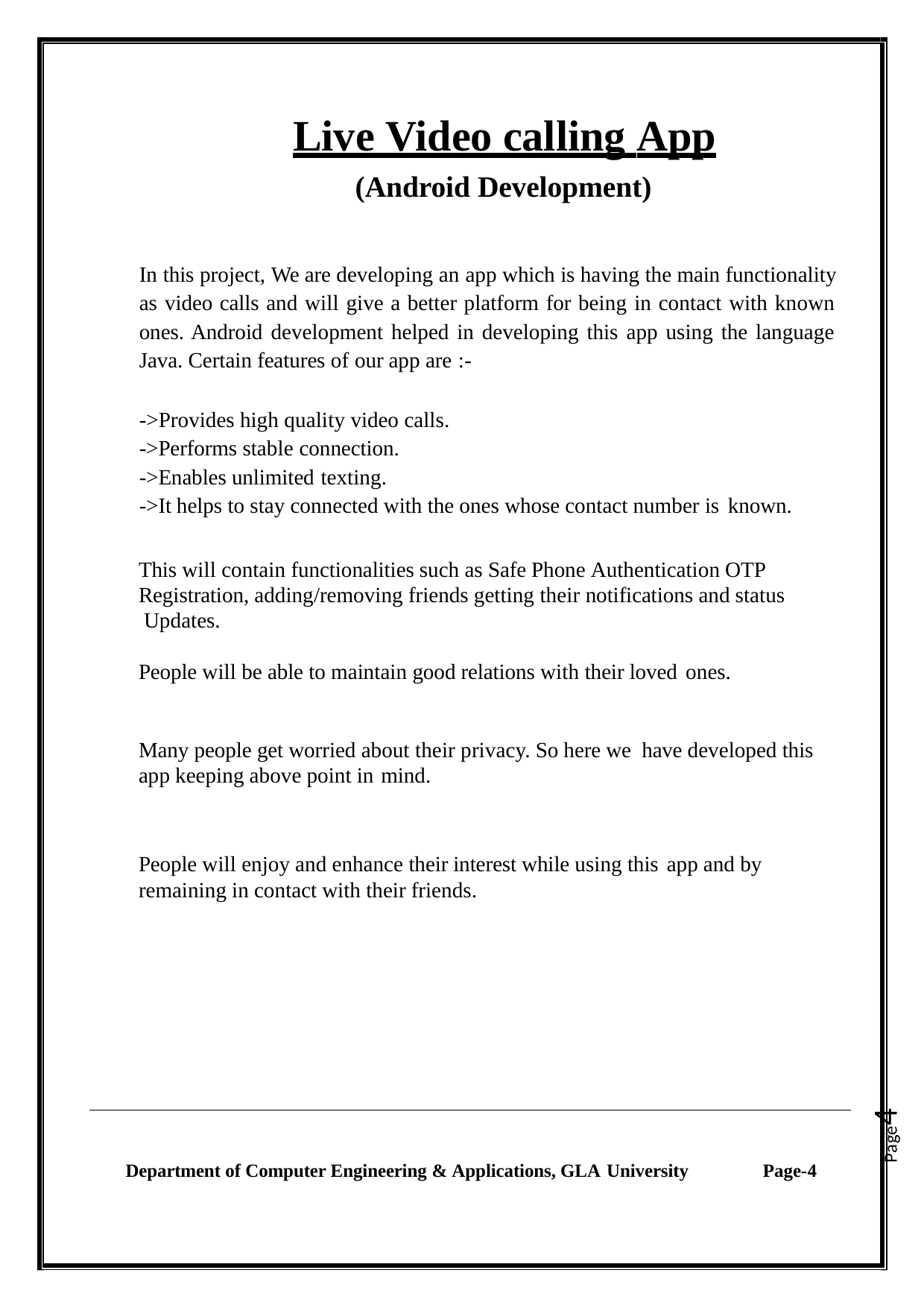

# Live Video calling App
(Android Development)
In this project, We are developing an app which is having the main functionality  as video calls and will give a better platform for being in contact with known  ones. Android development helped in developing this app using the language  Java. Certain features of our app are :-

->Provides high quality video calls.
->Performs stable connection.
->Enables unlimited texting.
->It helps to stay connected with the ones whose contact number is known.

This will contain functionalities such as Safe Phone Authentication OTP  Registration, adding/removing friends getting their notifications and status  Updates.

People will be able to maintain good relations with their loved ones.

Many people get worried about their privacy. So here we  have developed this app keeping above point in mind.

People will enjoy and enhance their interest while using this app and by remaining in contact with their friends.
Page4

Department of Computer Engineering & Applications, GLA University
Page-4